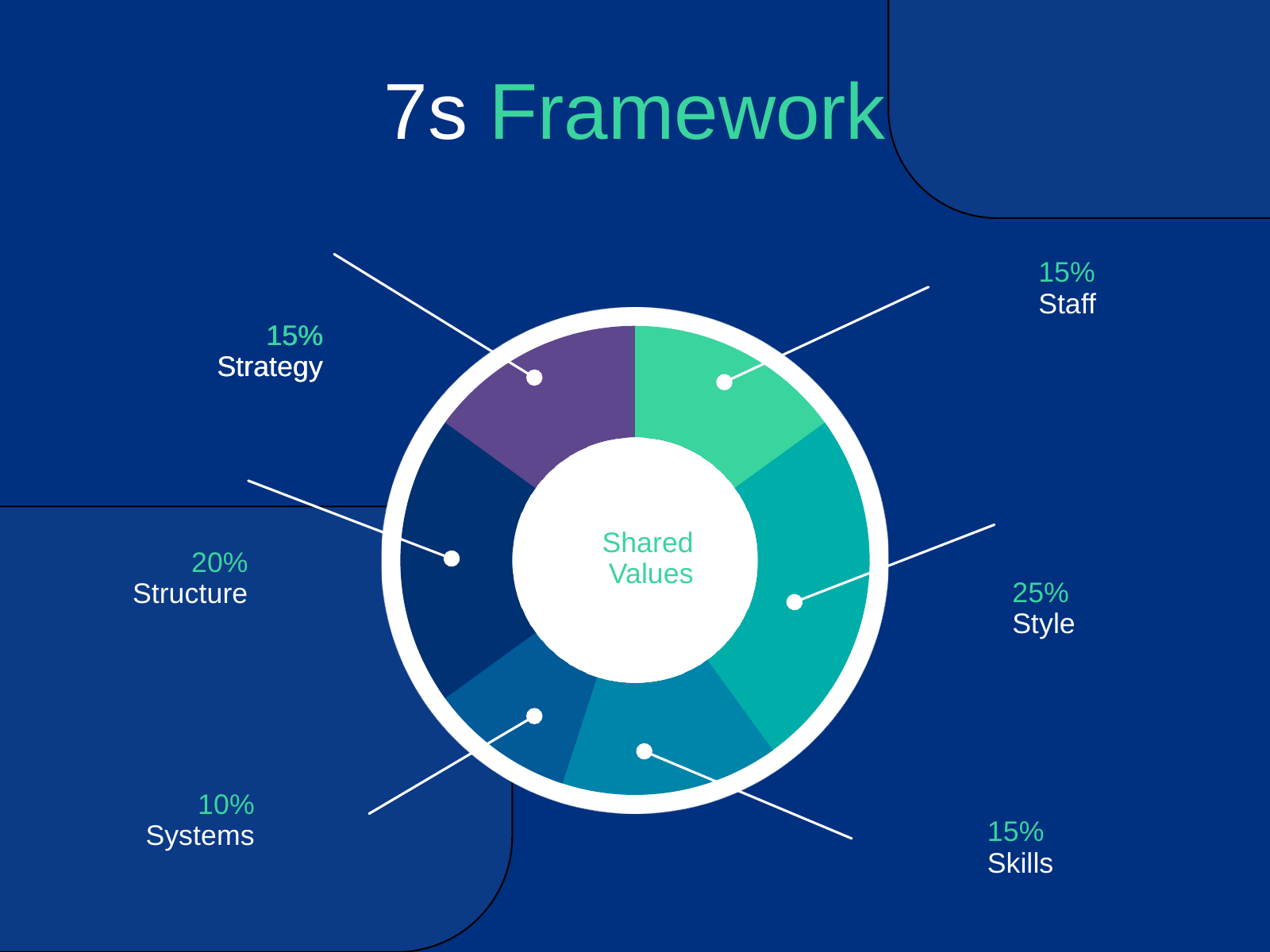

7s Framework

15%
Staff

15%
Strategy
15%
Strategy

Shared Values
20%
Structure
25%
Style

10%
Systems
15%
Skills